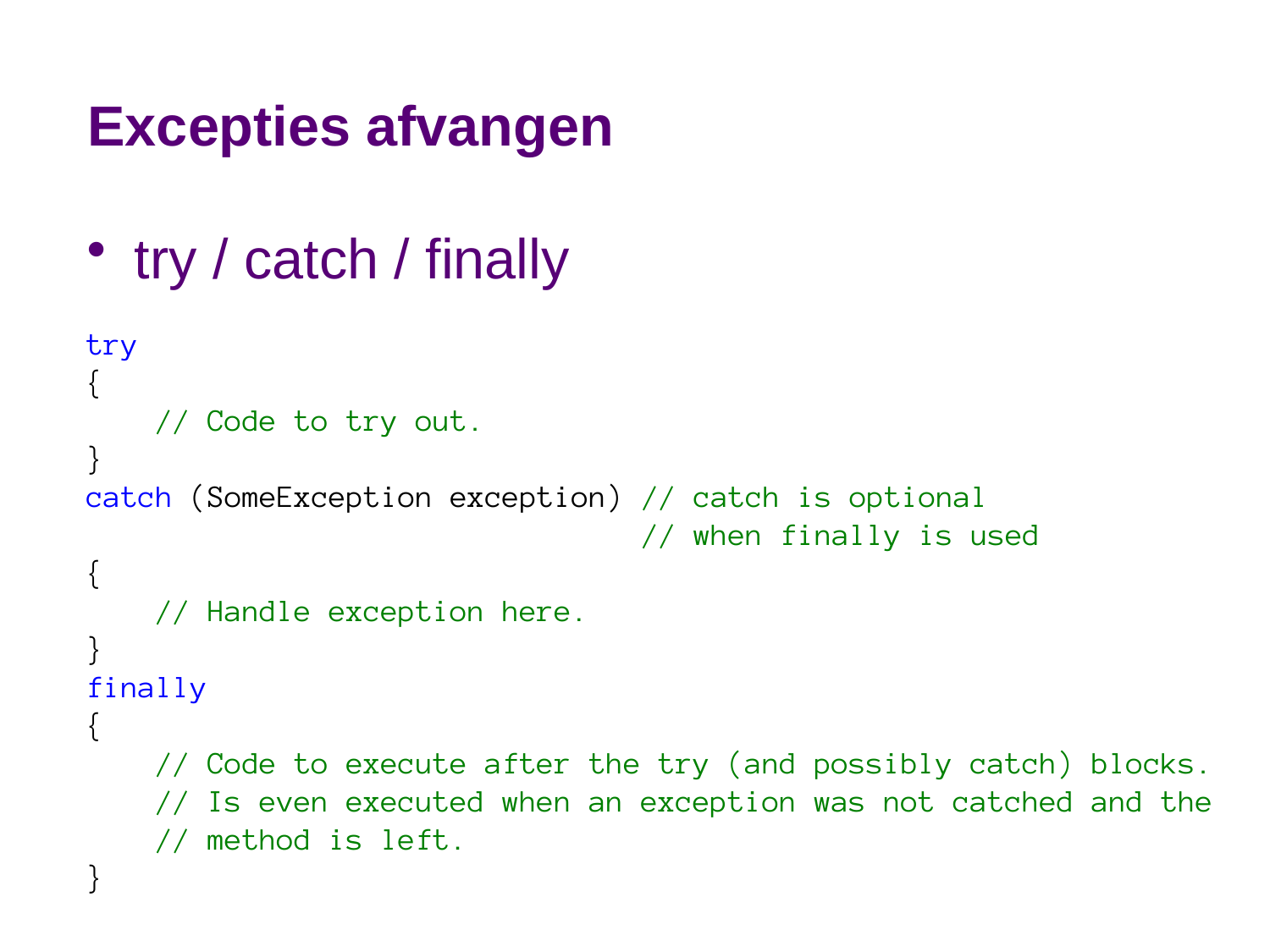

# Excepties afvangen
try / catch / finally
try
{
    // Code to try out.
}
catch (SomeException exception) // catch is optional
                                // when finally is used
{
    // Handle exception here.
}
finally
{
    // Code to execute after the try (and possibly catch) blocks.
    // Is even executed when an exception was not catched and the
    // method is left.
}